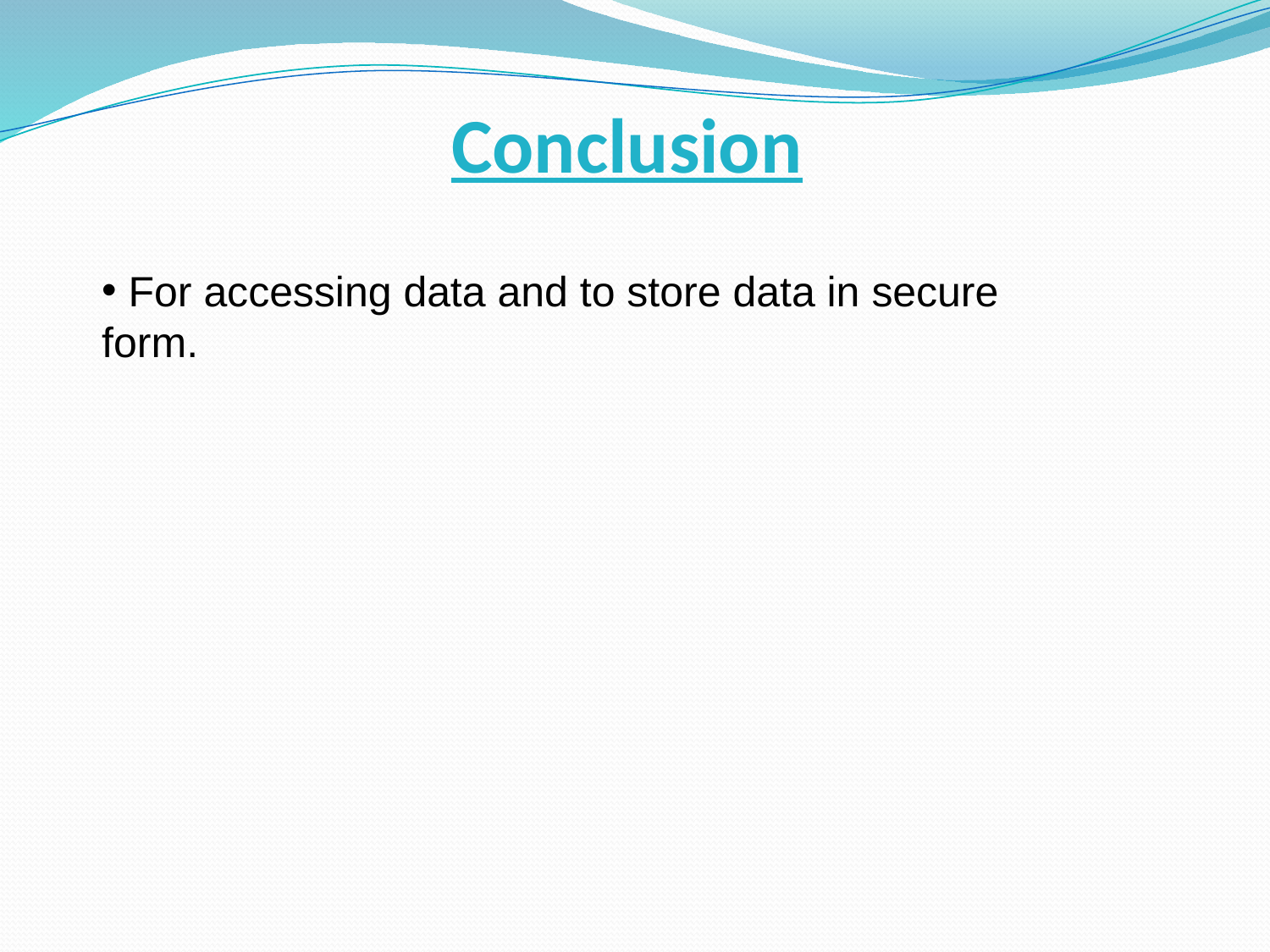

Conclusion
 For accessing data and to store data in secure form.